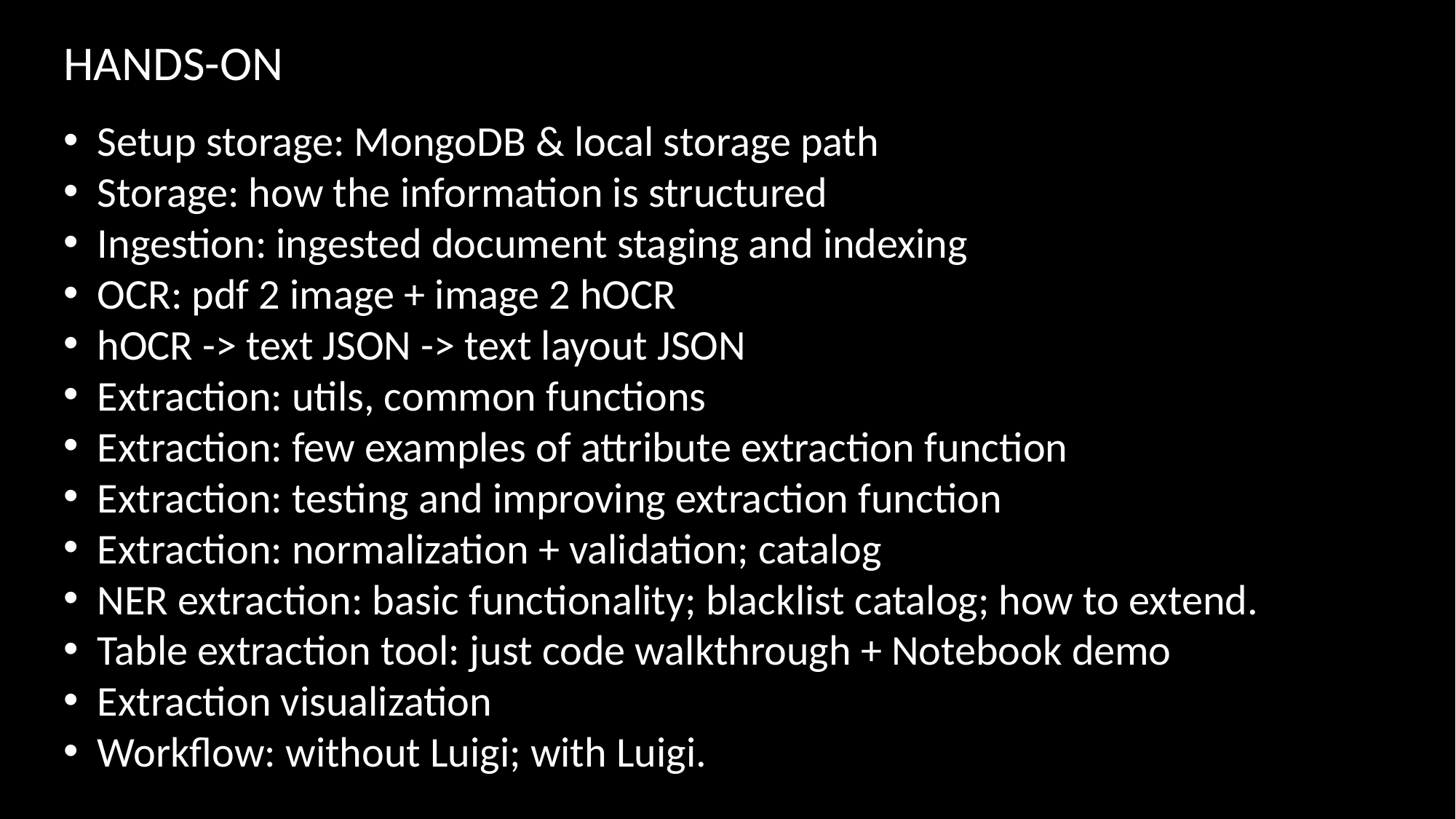

HANDS-ON
Setup storage: MongoDB & local storage path
Storage: how the information is structured
Ingestion: ingested document staging and indexing
OCR: pdf 2 image + image 2 hOCR
hOCR -> text JSON -> text layout JSON
Extraction: utils, common functions
Extraction: few examples of attribute extraction function
Extraction: testing and improving extraction function
Extraction: normalization + validation; catalog
NER extraction: basic functionality; blacklist catalog; how to extend.
Table extraction tool: just code walkthrough + Notebook demo
Extraction visualization
Workflow: without Luigi; with Luigi.